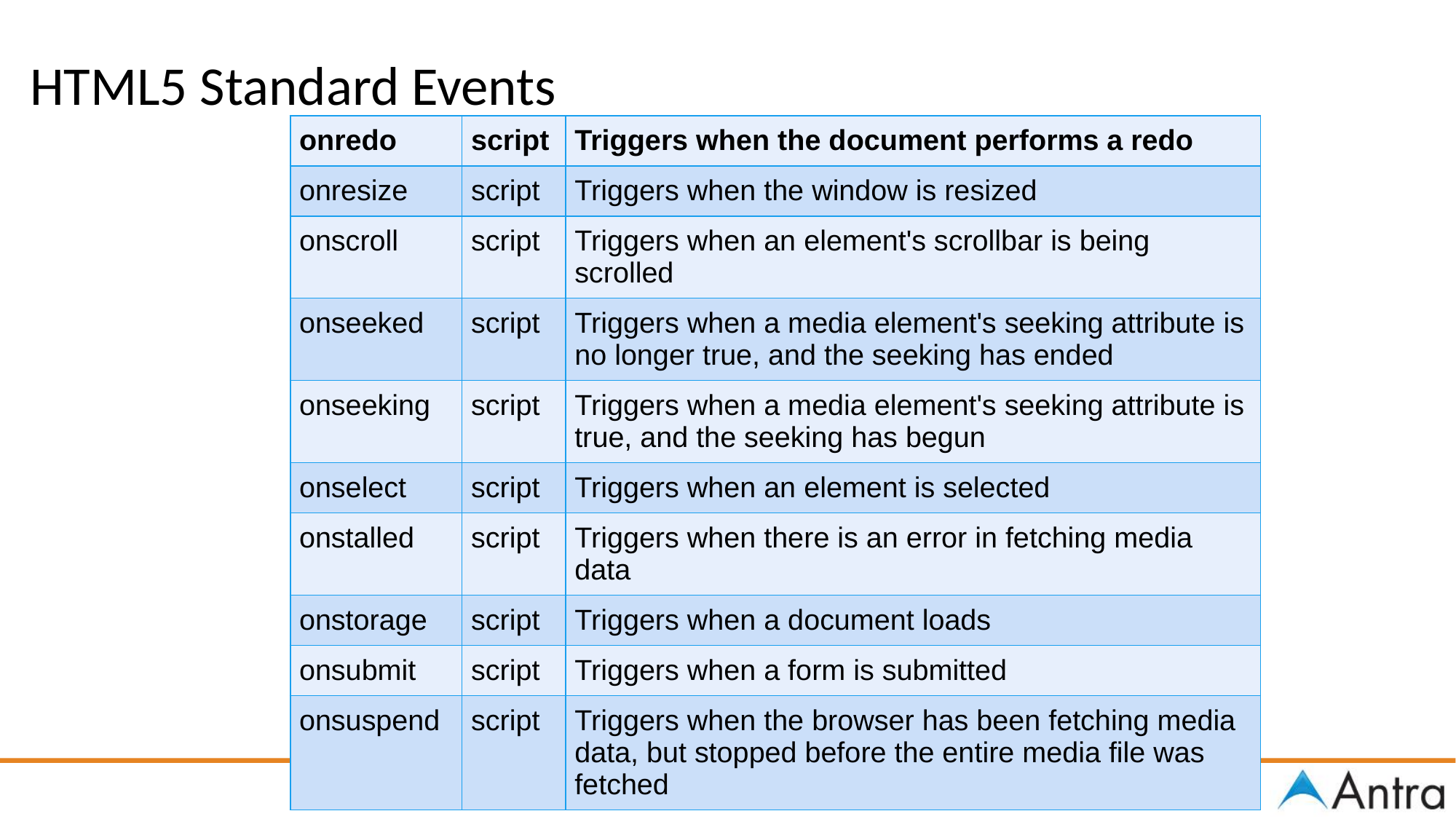

# HTML5 Standard Events
| onredo | script | Triggers when the document performs a redo |
| --- | --- | --- |
| onresize | script | Triggers when the window is resized |
| onscroll | script | Triggers when an element's scrollbar is being scrolled |
| onseeked | script | Triggers when a media element's seeking attribute is no longer true, and the seeking has ended |
| onseeking | script | Triggers when a media element's seeking attribute is true, and the seeking has begun |
| onselect | script | Triggers when an element is selected |
| onstalled | script | Triggers when there is an error in fetching media data |
| onstorage | script | Triggers when a document loads |
| onsubmit | script | Triggers when a form is submitted |
| onsuspend | script | Triggers when the browser has been fetching media data, but stopped before the entire media file was fetched |
105